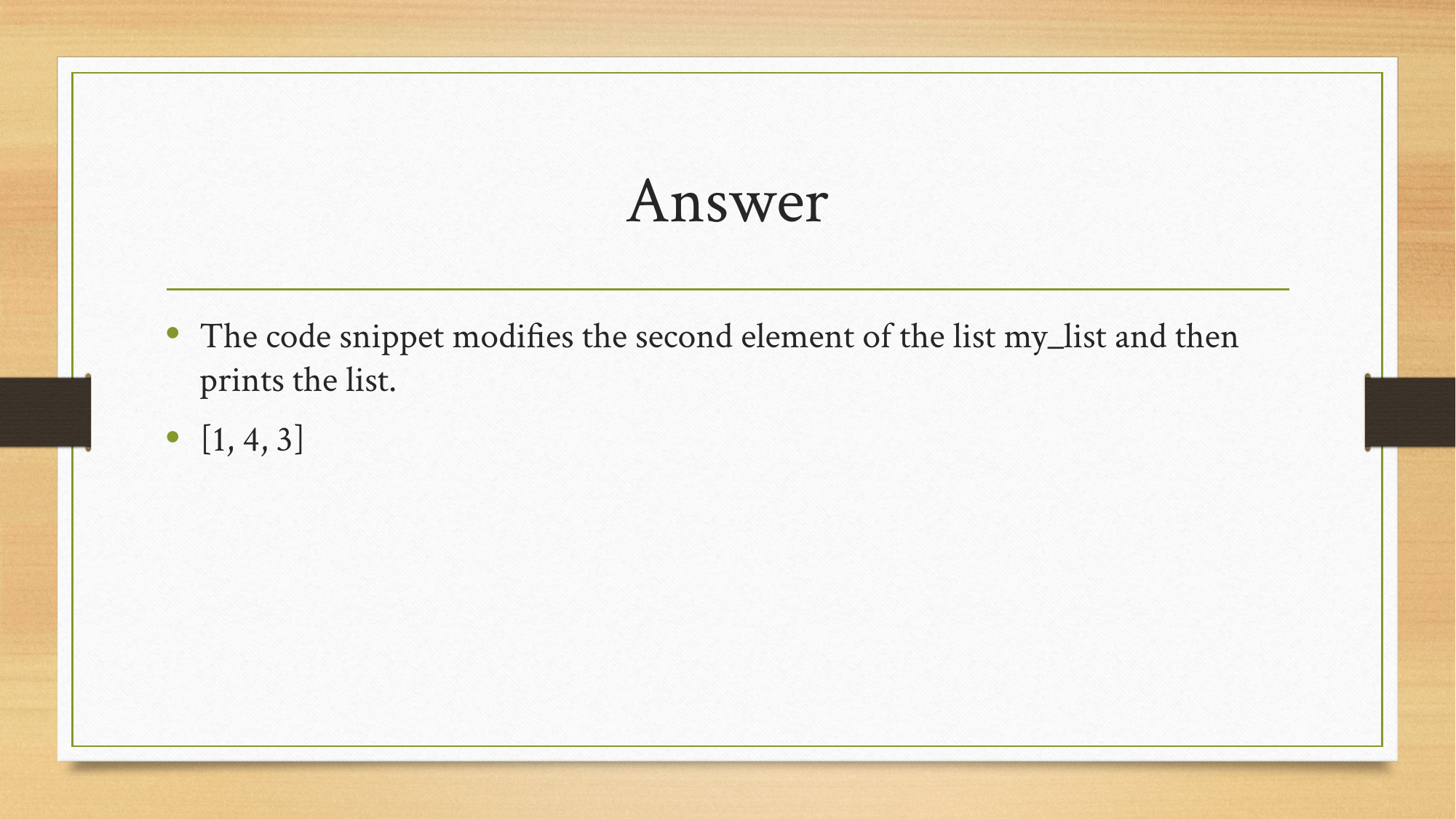

# Answer
The code snippet modifies the second element of the list my_list and then prints the list.
[1, 4, 3]